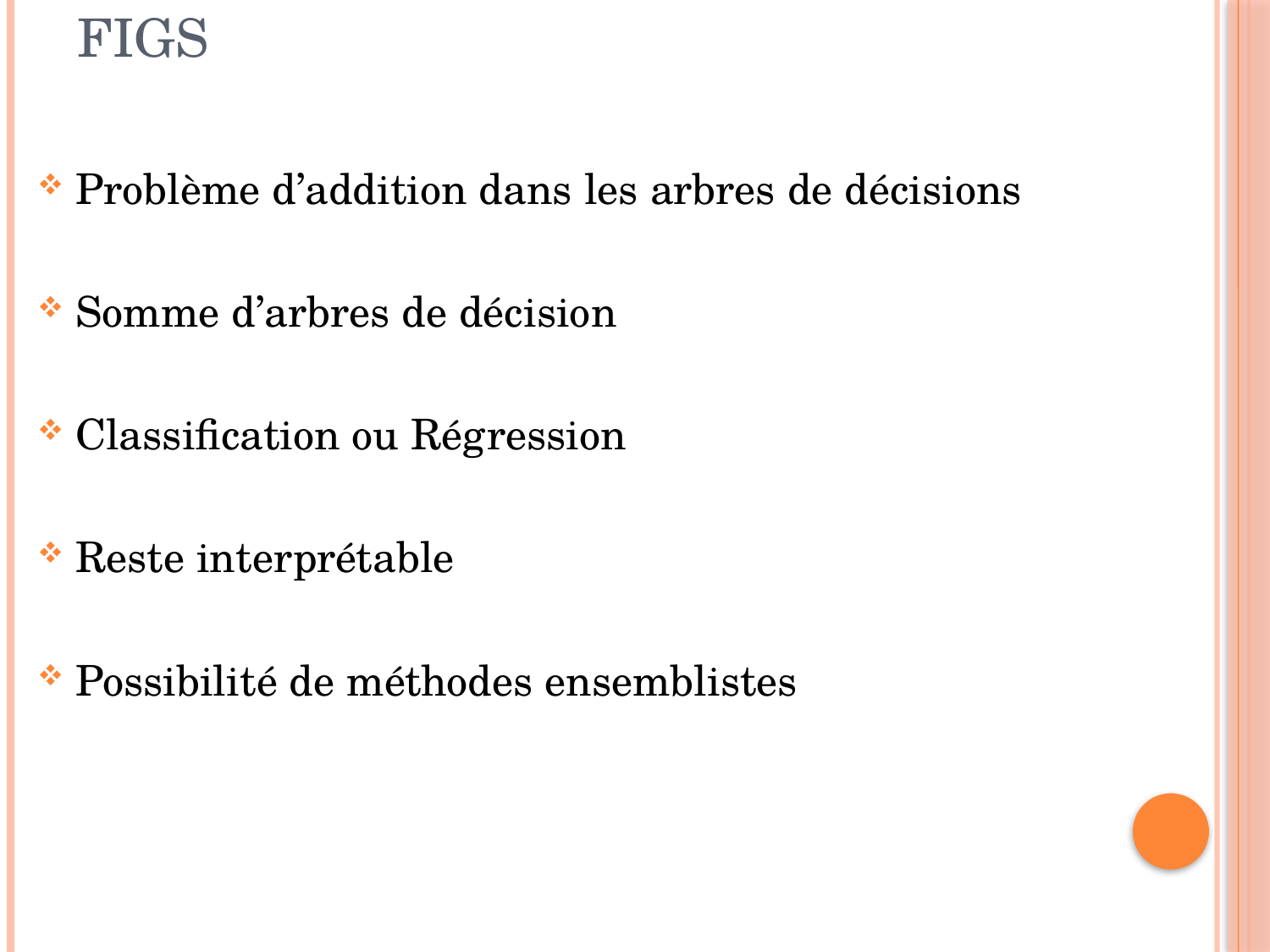

# FIGS
Problème d’addition dans les arbres de décisions

Somme d’arbres de décision

Classification ou Régression

Reste interprétable

Possibilité de méthodes ensemblistes